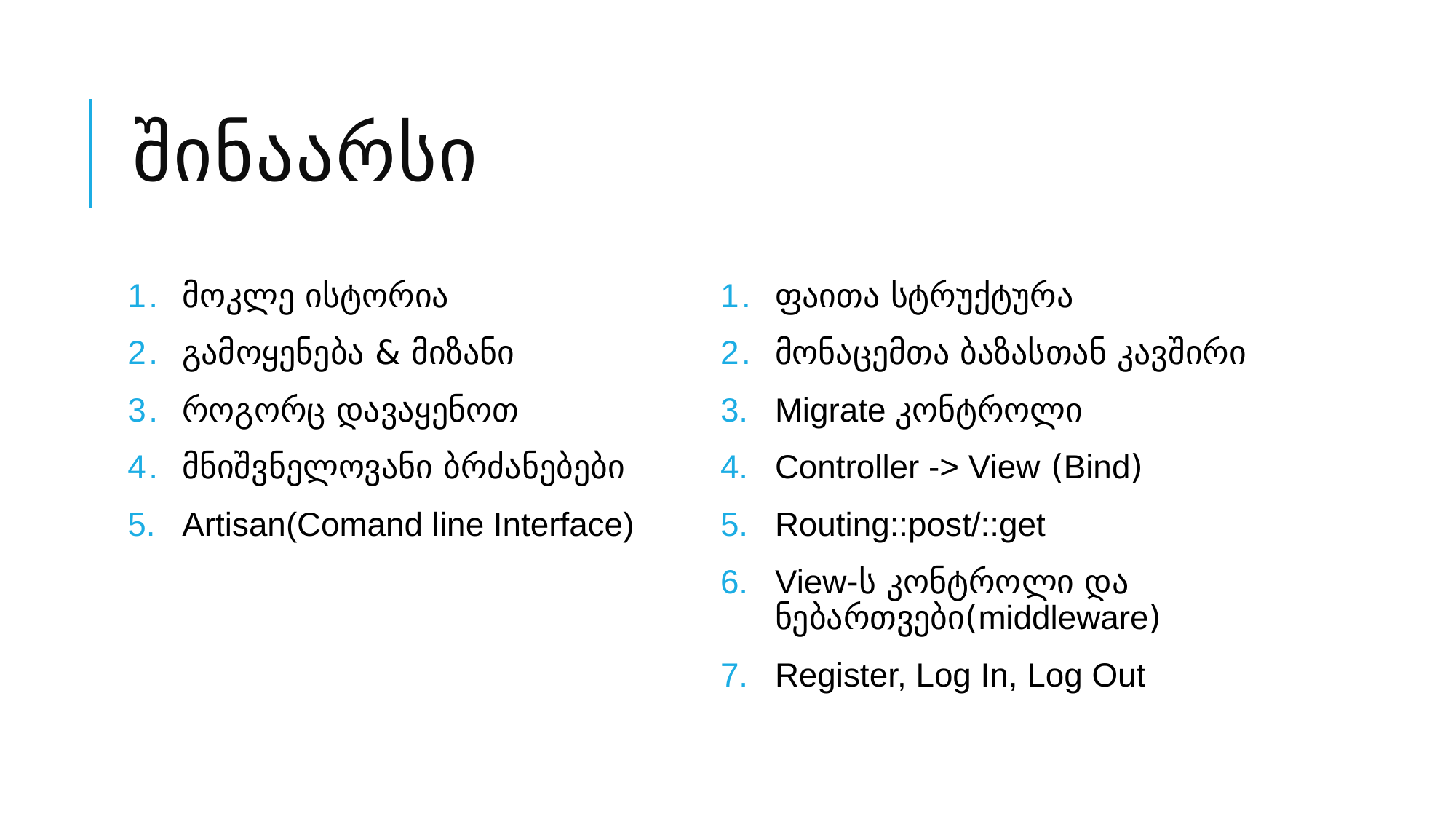

# შინაარსი
მოკლე ისტორია
გამოყენება & მიზანი
როგორც დავაყენოთ
მნიშვნელოვანი ბრძანებები
Artisan(Comand line Interface)
ფაითა სტრუქტურა
მონაცემთა ბაზასთან კავშირი
Migrate კონტროლი
Controller -> View (Bind)
Routing::post/::get
View-ს კონტროლი და ნებართვები(middleware)
Register, Log In, Log Out